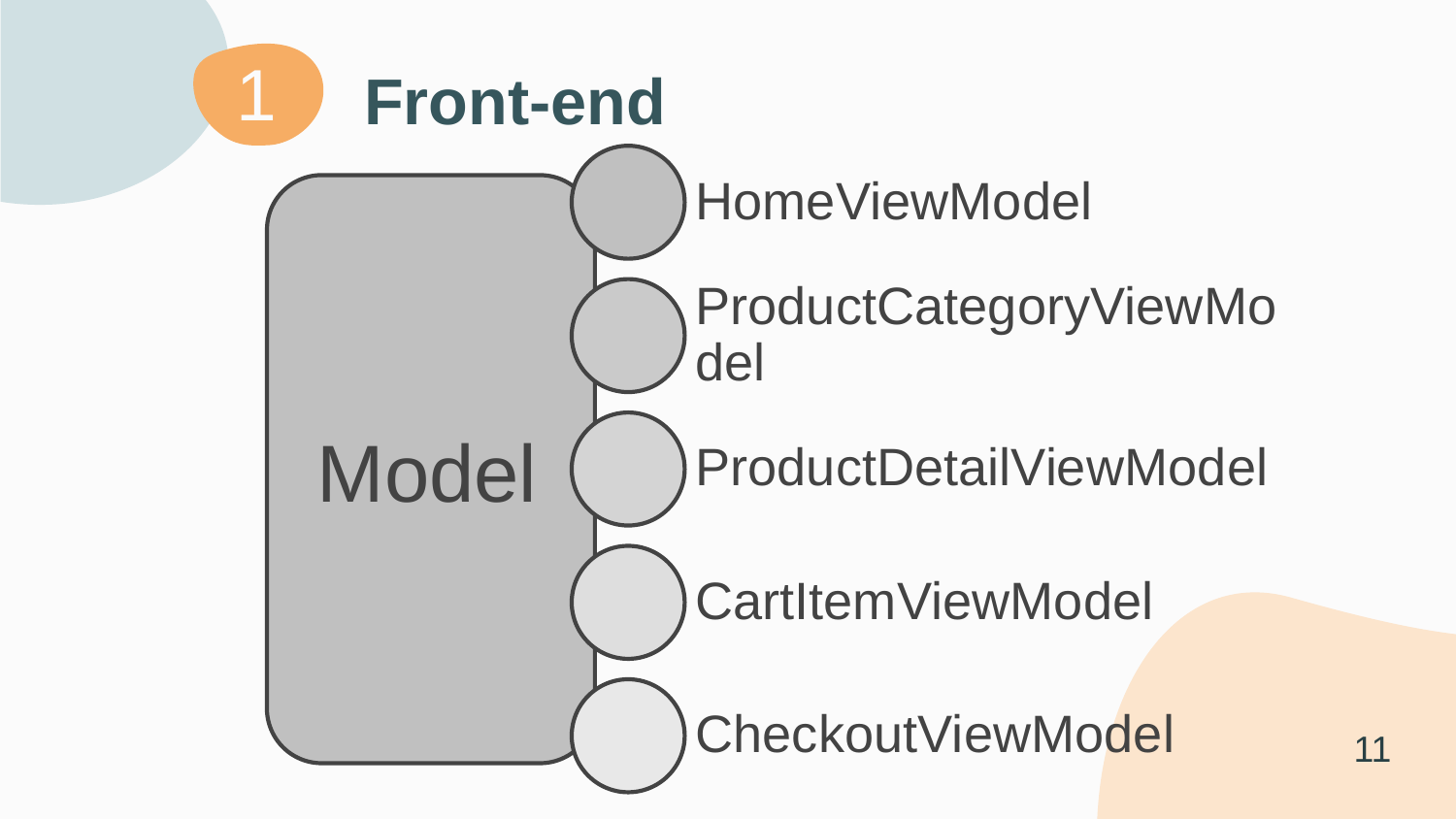

1

Front-end

HomeViewModel

ProductCategoryViewModel
Model

ProductDetailViewModel

CartItemViewModel

CheckoutViewModel
11